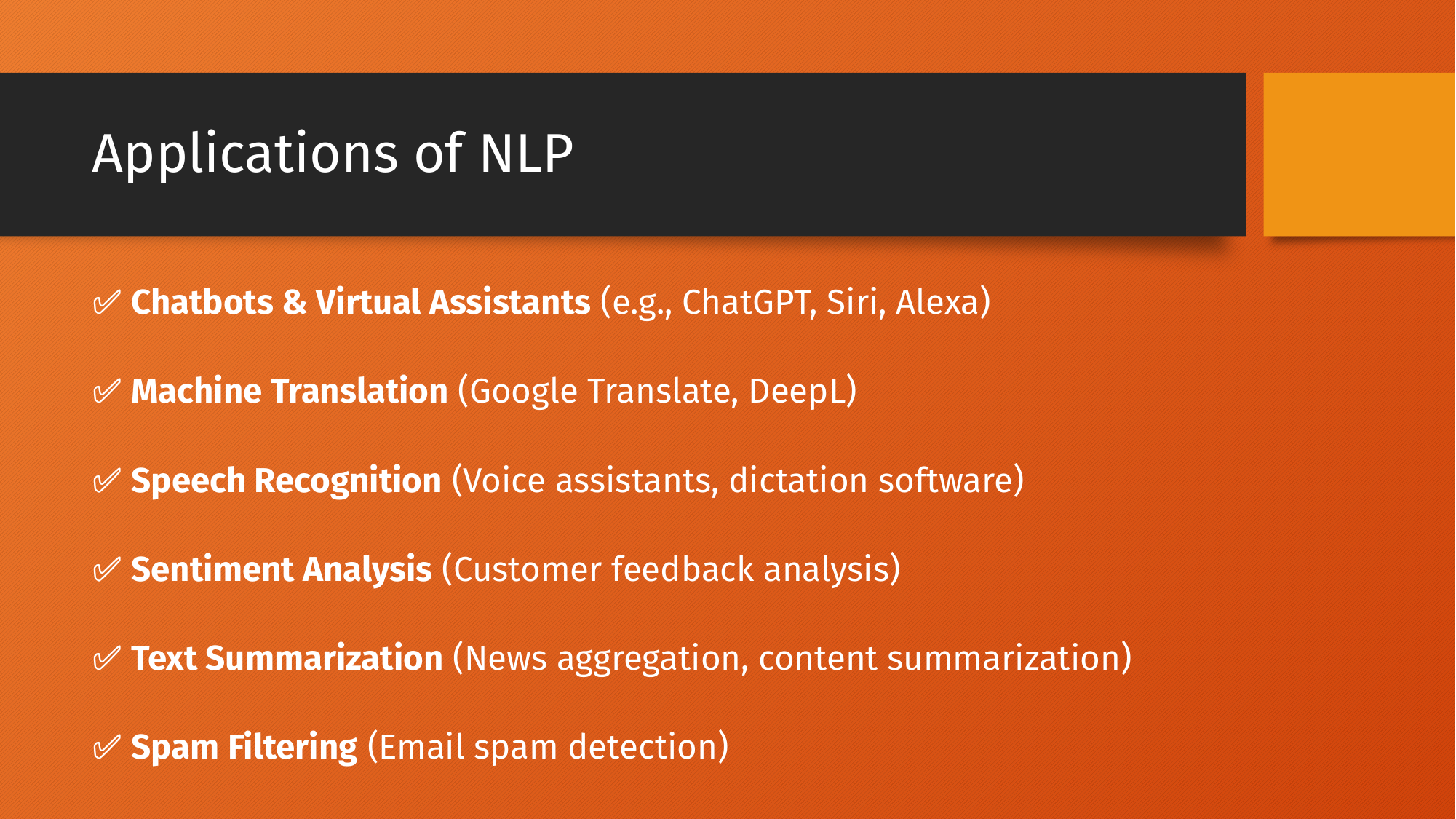

# Applications of NLP
✅ Chatbots & Virtual Assistants (e.g., ChatGPT, Siri, Alexa)
✅ Machine Translation (Google Translate, DeepL)
✅ Speech Recognition (Voice assistants, dictation software)
✅ Sentiment Analysis (Customer feedback analysis)
✅ Text Summarization (News aggregation, content summarization)
✅ Spam Filtering (Email spam detection)